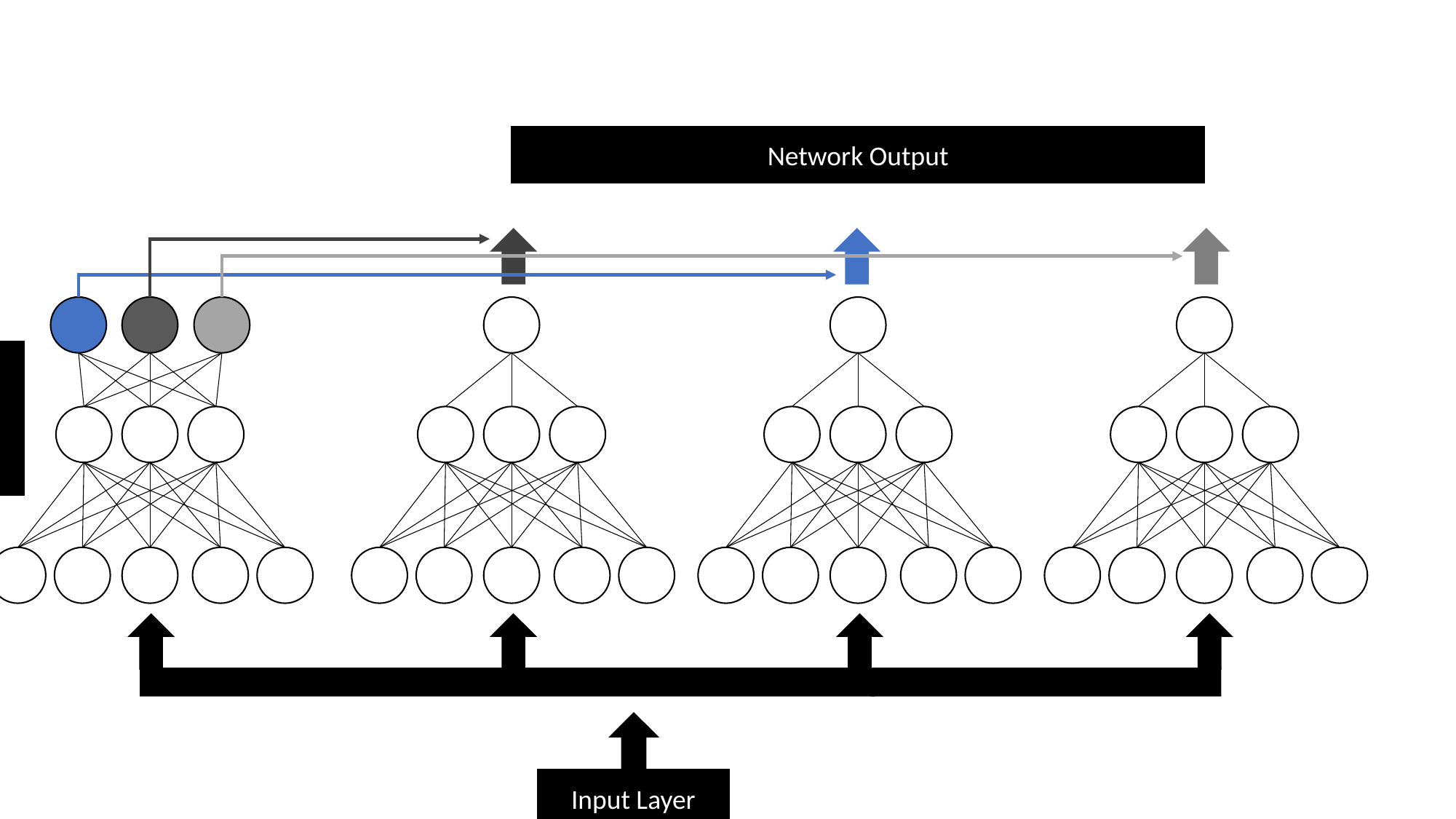

Network Output

Trainable
Gating
Network

Input Layer